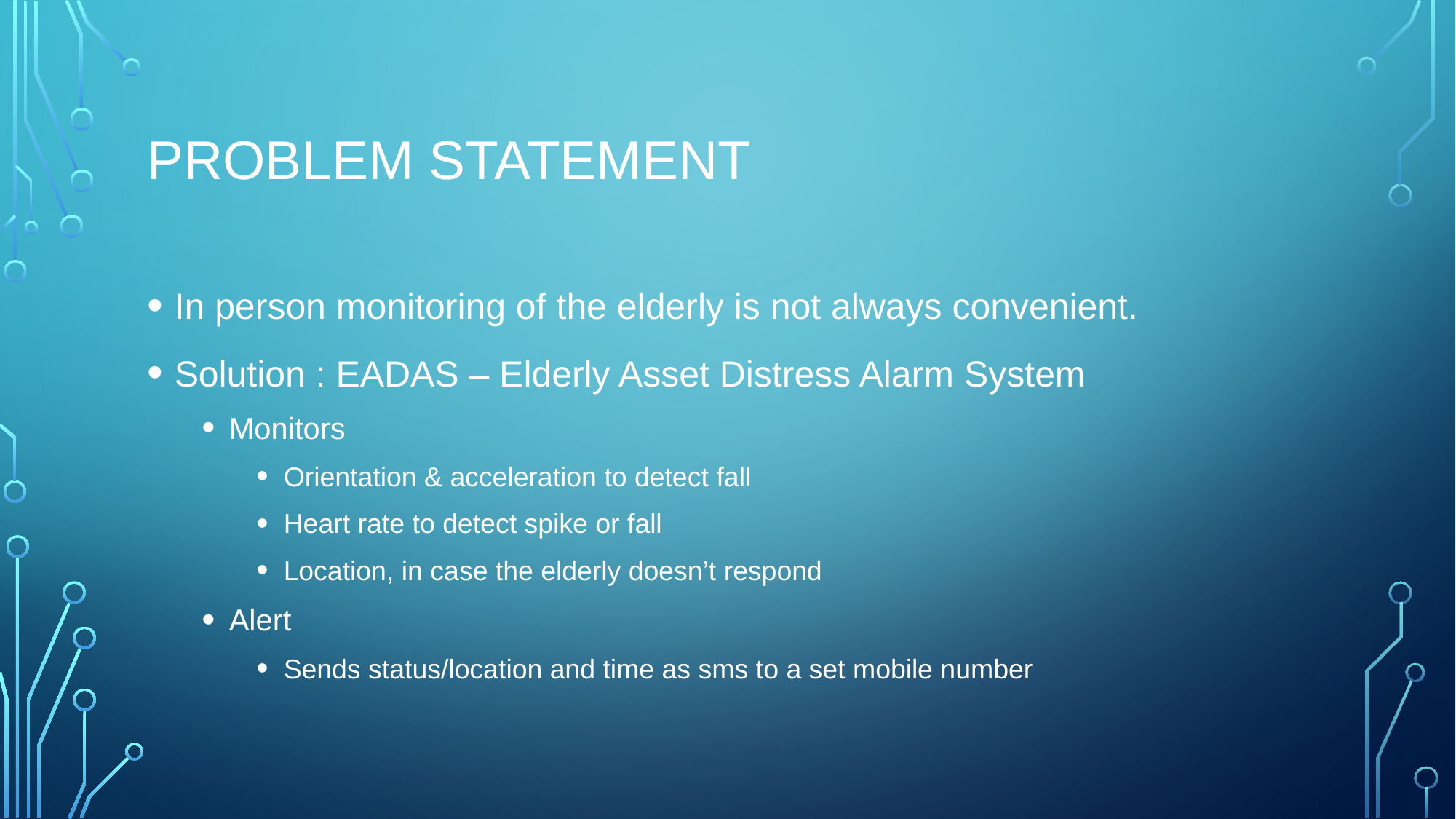

# Problem statement
In person monitoring of the elderly is not always convenient.
Solution : EADAS – Elderly Asset Distress Alarm System
Monitors
Orientation & acceleration to detect fall
Heart rate to detect spike or fall
Location, in case the elderly doesn’t respond
Alert
Sends status/location and time as sms to a set mobile number